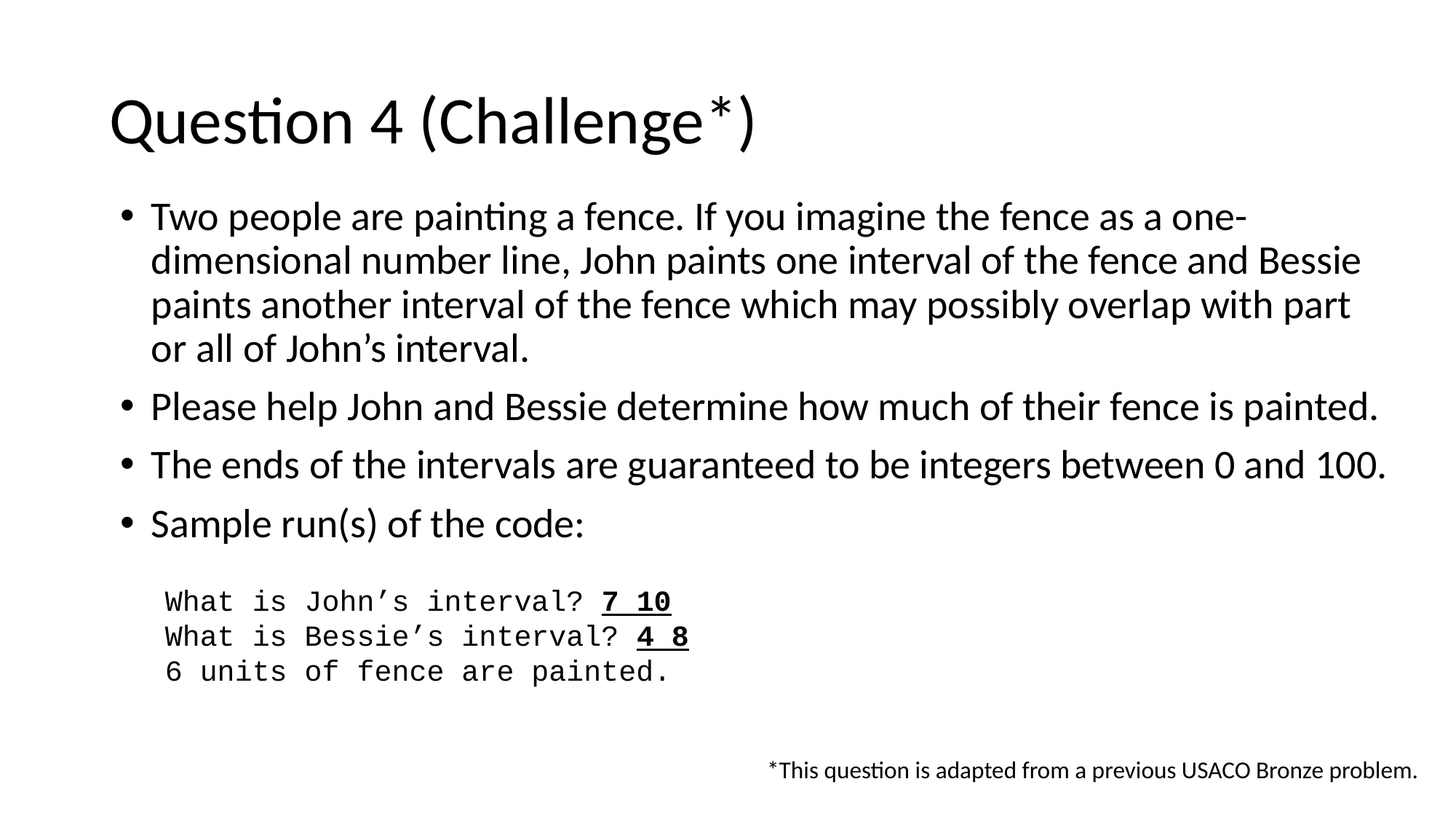

Question 4 (Challenge*)
Two people are painting a fence. If you imagine the fence as a one-dimensional number line, John paints one interval of the fence and Bessie paints another interval of the fence which may possibly overlap with part or all of John’s interval.
Please help John and Bessie determine how much of their fence is painted.
The ends of the intervals are guaranteed to be integers between 0 and 100.
Sample run(s) of the code:

What is John’s interval? 7 10
What is Bessie’s interval? 4 8
6 units of fence are painted.

*This question is adapted from a previous USACO Bronze problem.